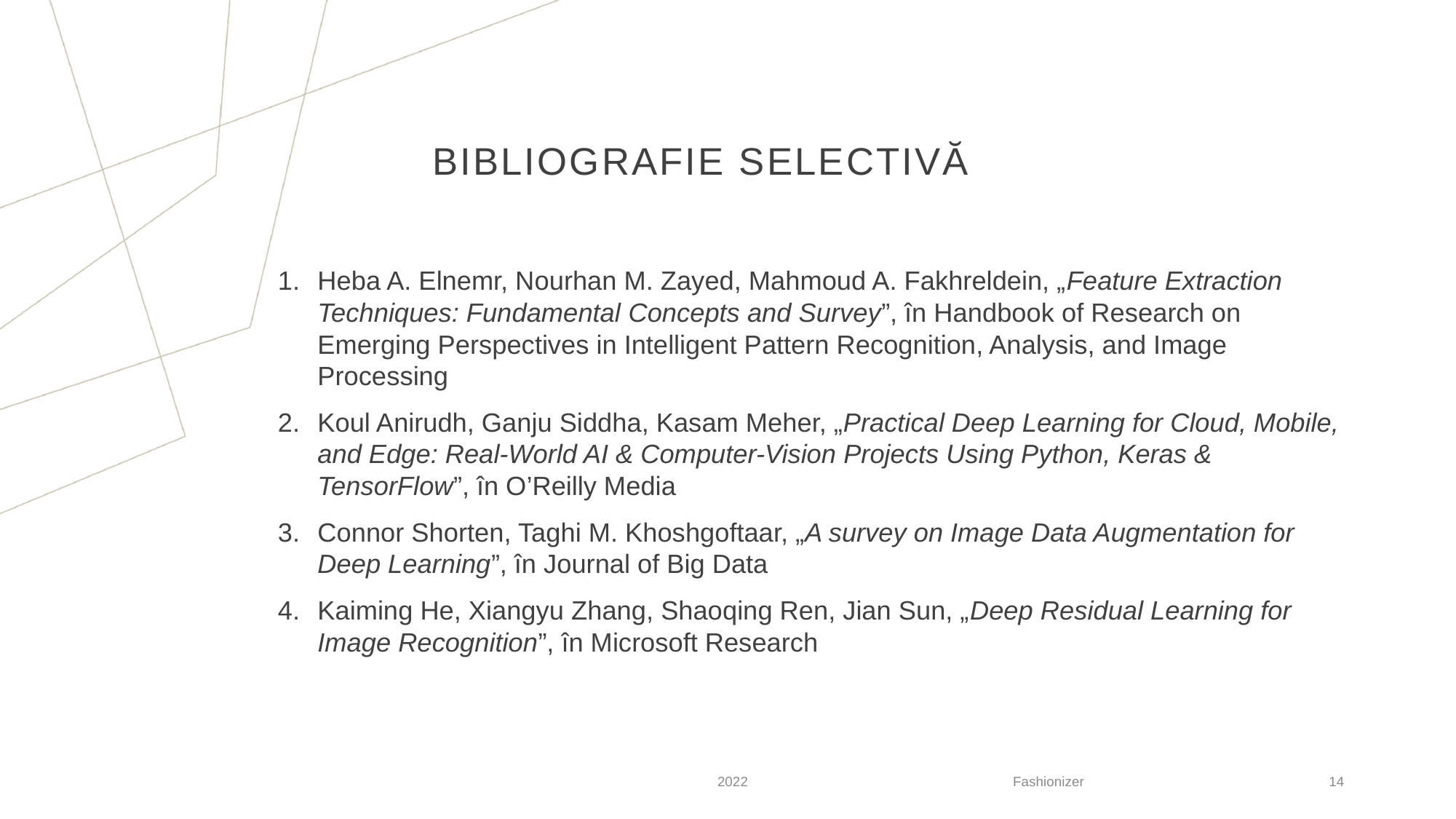

# BibLIOGRAFIE SELECTIVĂ
Heba A. Elnemr, Nourhan M. Zayed, Mahmoud A. Fakhreldein, „Feature Extraction Techniques: Fundamental Concepts and Survey”, în Handbook of Research on Emerging Perspectives in Intelligent Pattern Recognition, Analysis, and Image Processing
Koul Anirudh, Ganju Siddha, Kasam Meher, „Practical Deep Learning for Cloud, Mobile, and Edge: Real-World AI & Computer-Vision Projects Using Python, Keras & TensorFlow”, în O’Reilly Media
Connor Shorten, Taghi M. Khoshgoftaar, „A survey on Image Data Augmentation for Deep Learning”, în Journal of Big Data
Kaiming He, Xiangyu Zhang, Shaoqing Ren, Jian Sun, „Deep Residual Learning for Image Recognition”, în Microsoft Research

2022
Fashionizer
14